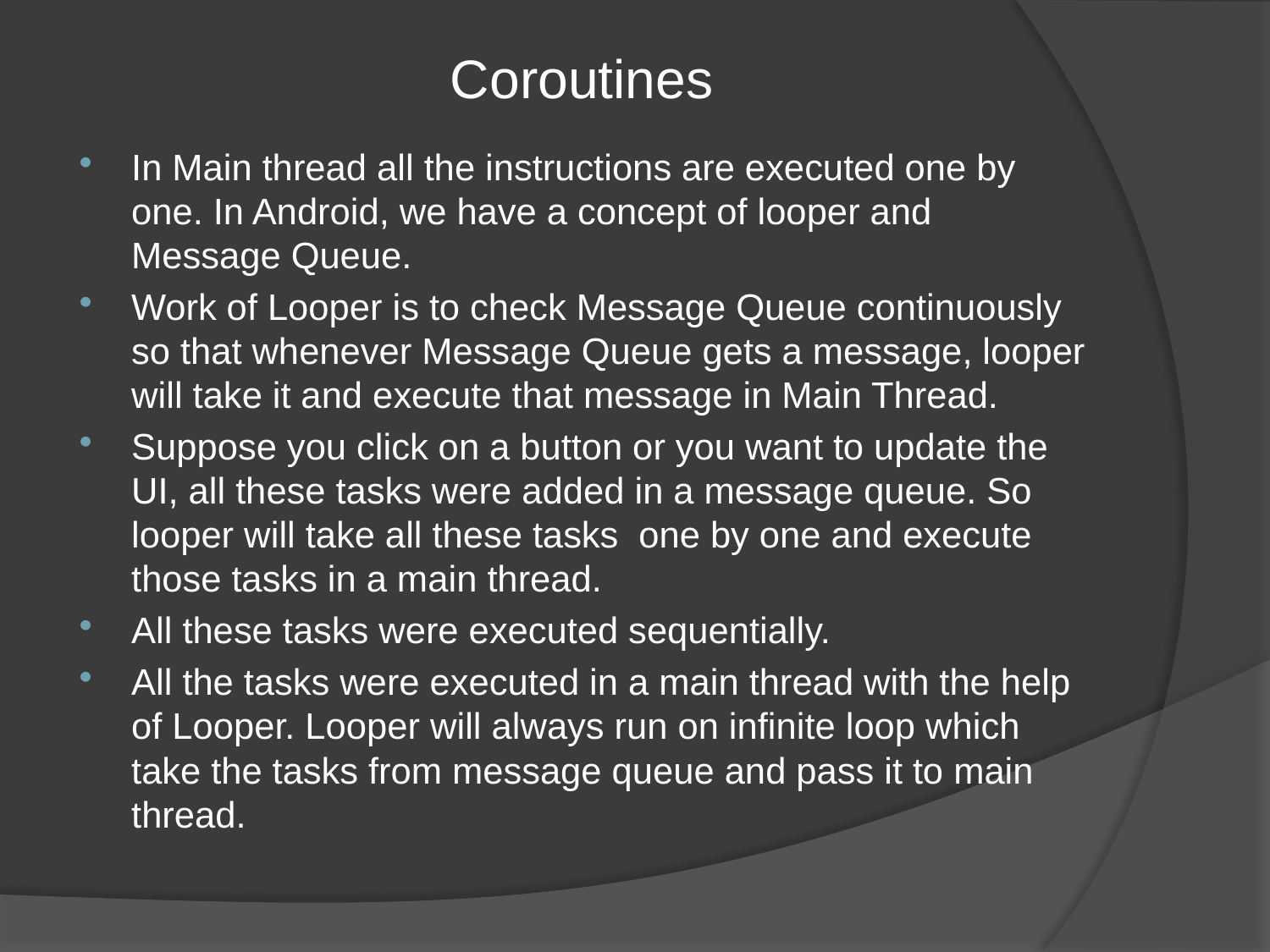

# Coroutines
In Main thread all the instructions are executed one by one. In Android, we have a concept of looper and Message Queue.
Work of Looper is to check Message Queue continuously so that whenever Message Queue gets a message, looper will take it and execute that message in Main Thread.
Suppose you click on a button or you want to update the UI, all these tasks were added in a message queue. So looper will take all these tasks  one by one and execute those tasks in a main thread.
All these tasks were executed sequentially.
All the tasks were executed in a main thread with the help of Looper. Looper will always run on infinite loop which take the tasks from message queue and pass it to main thread.